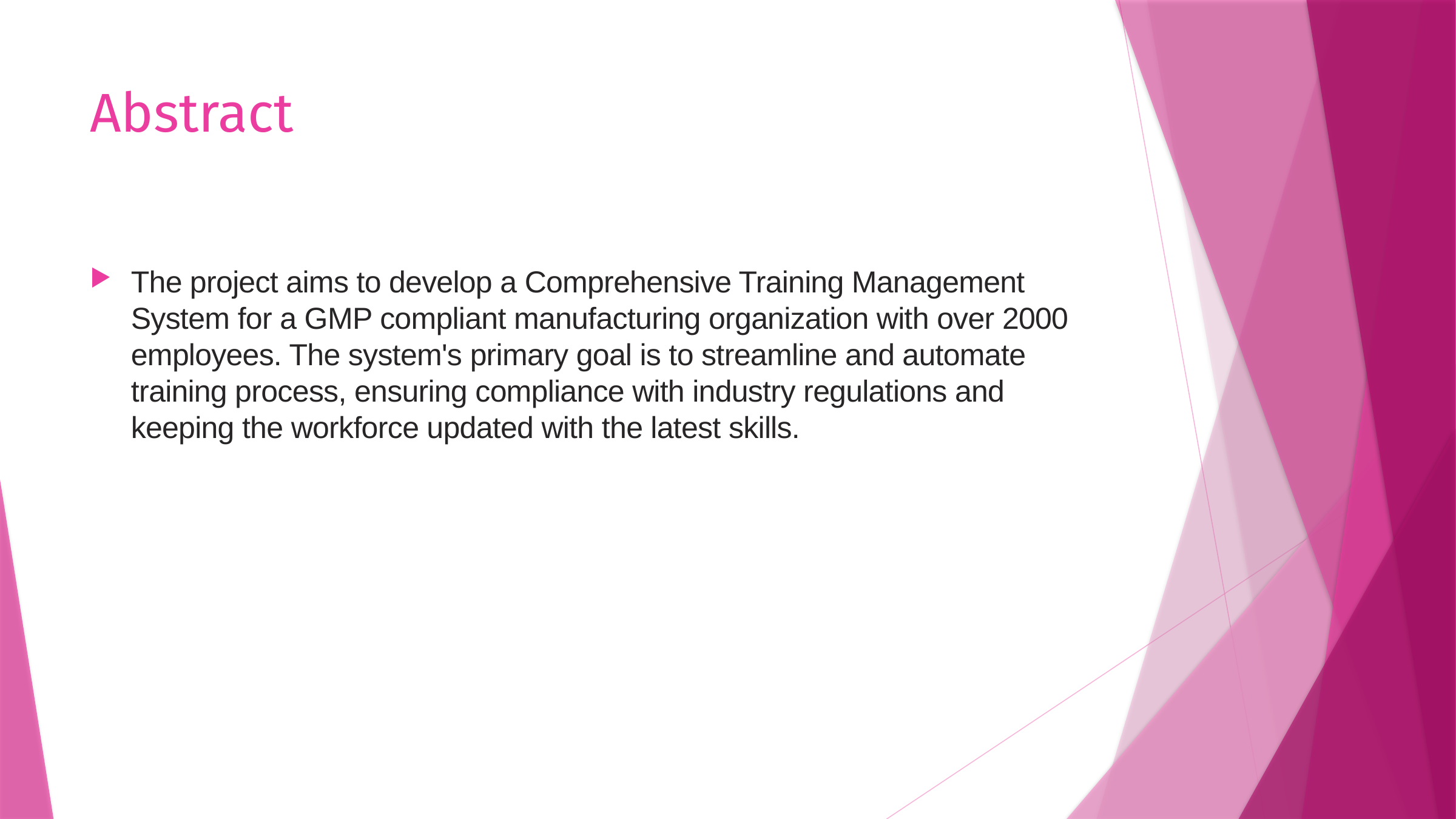

# Abstract
The project aims to develop a Comprehensive Training Management System for a GMP compliant manufacturing organization with over 2000 employees. The system's primary goal is to streamline and automate training process, ensuring compliance with industry regulations and keeping the workforce updated with the latest skills.